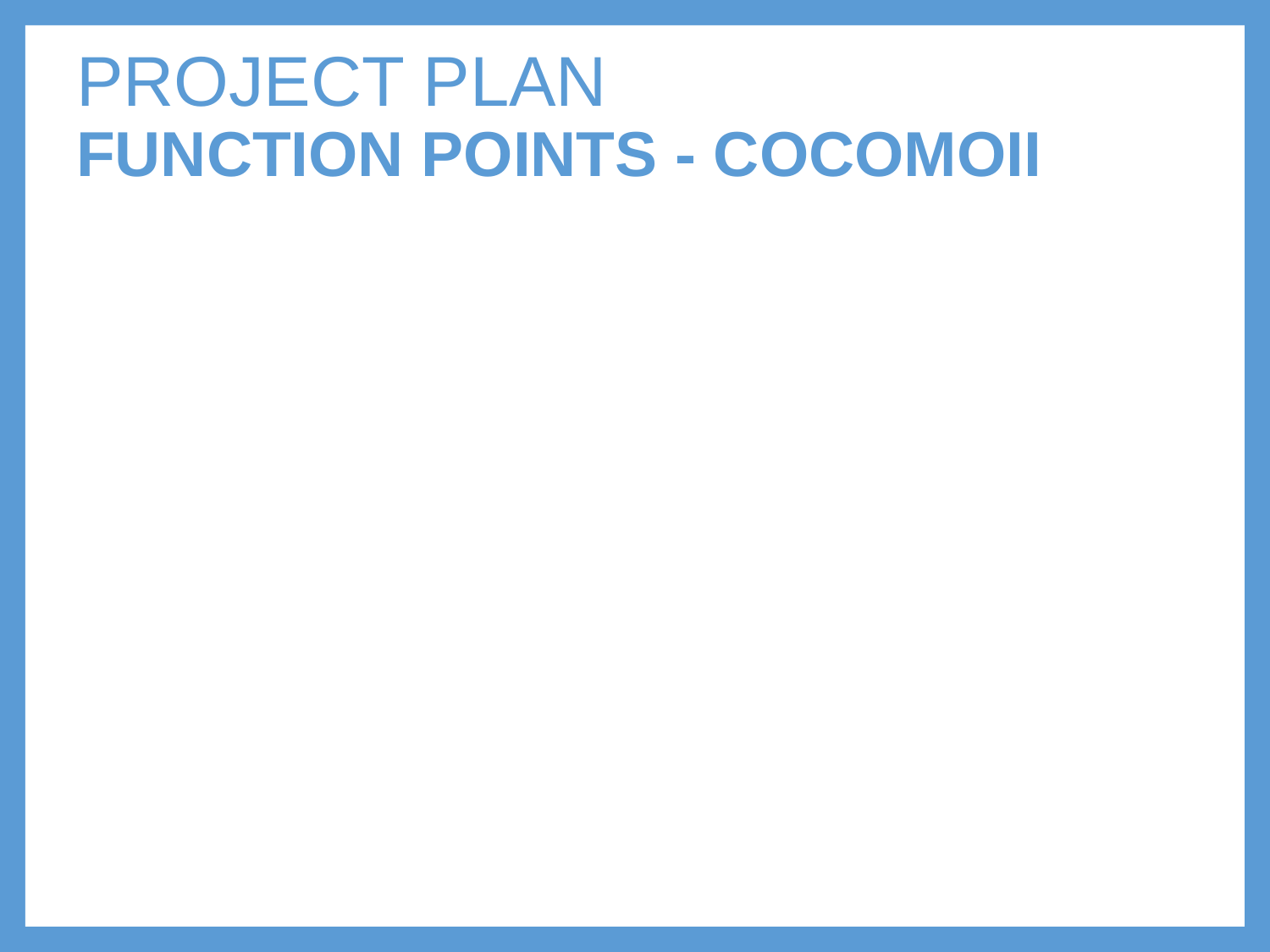

# PROJECT PLAN FUNCTION POINTS - COCOMOII